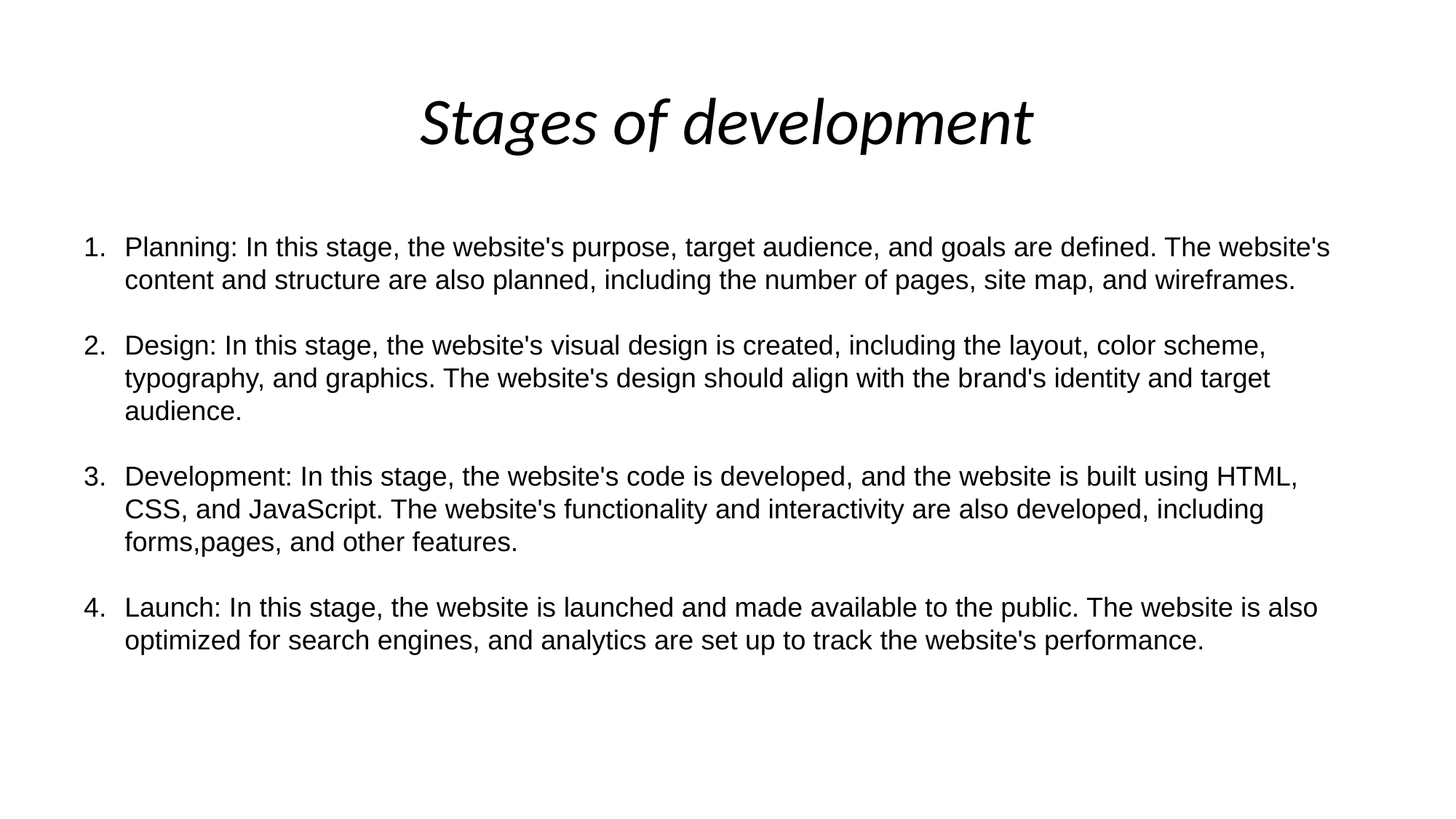

# Stages of development
Planning: In this stage, the website's purpose, target audience, and goals are defined. The website's content and structure are also planned, including the number of pages, site map, and wireframes.

Design: In this stage, the website's visual design is created, including the layout, color scheme, typography, and graphics. The website's design should align with the brand's identity and target audience.

Development: In this stage, the website's code is developed, and the website is built using HTML, CSS, and JavaScript. The website's functionality and interactivity are also developed, including forms,pages, and other features.

Launch: In this stage, the website is launched and made available to the public. The website is also optimized for search engines, and analytics are set up to track the website's performance.